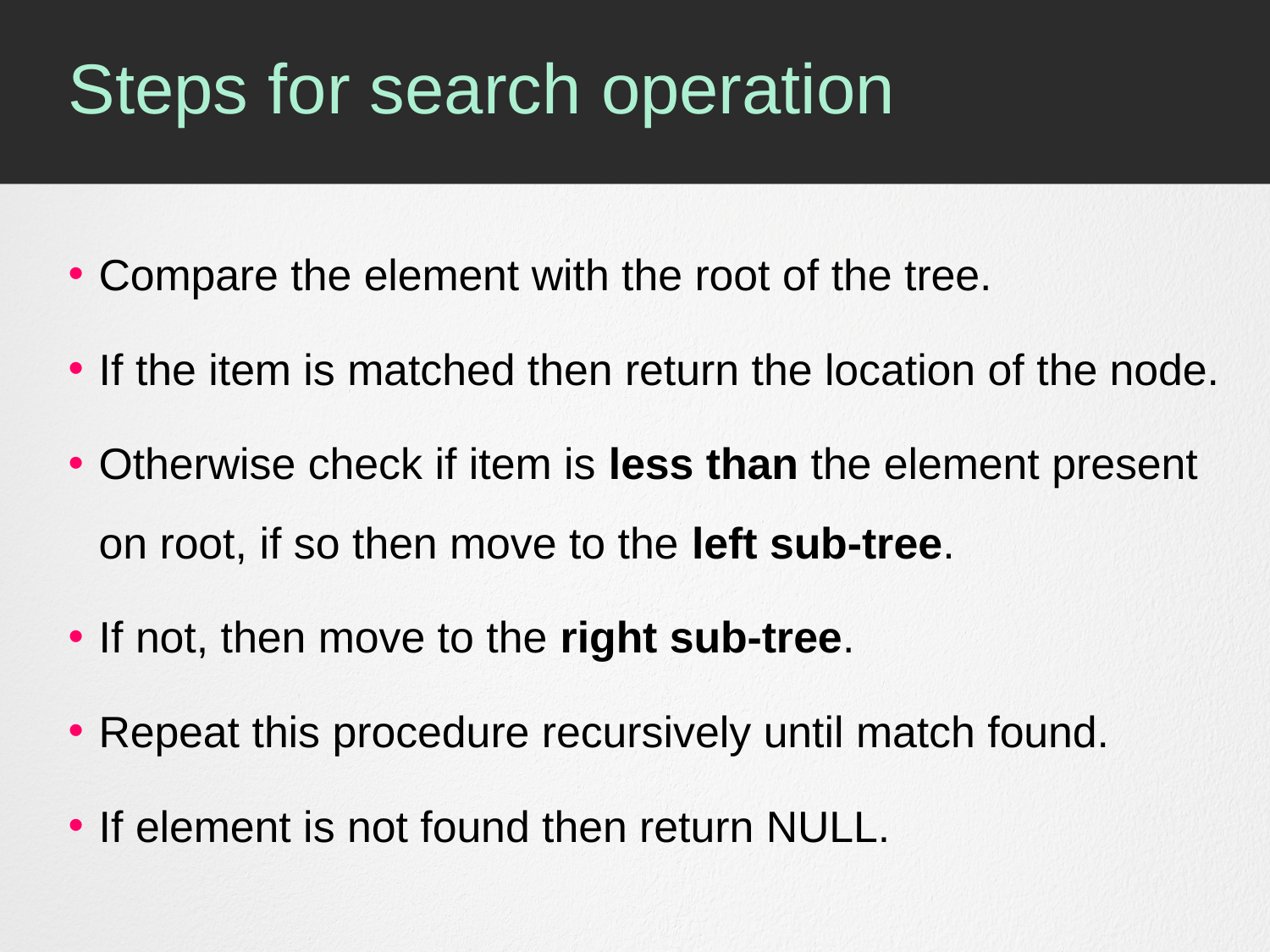

# Steps for search operation
Compare the element with the root of the tree.
If the item is matched then return the location of the node.
Otherwise check if item is less than the element present on root, if so then move to the left sub-tree.
If not, then move to the right sub-tree.
Repeat this procedure recursively until match found.
If element is not found then return NULL.